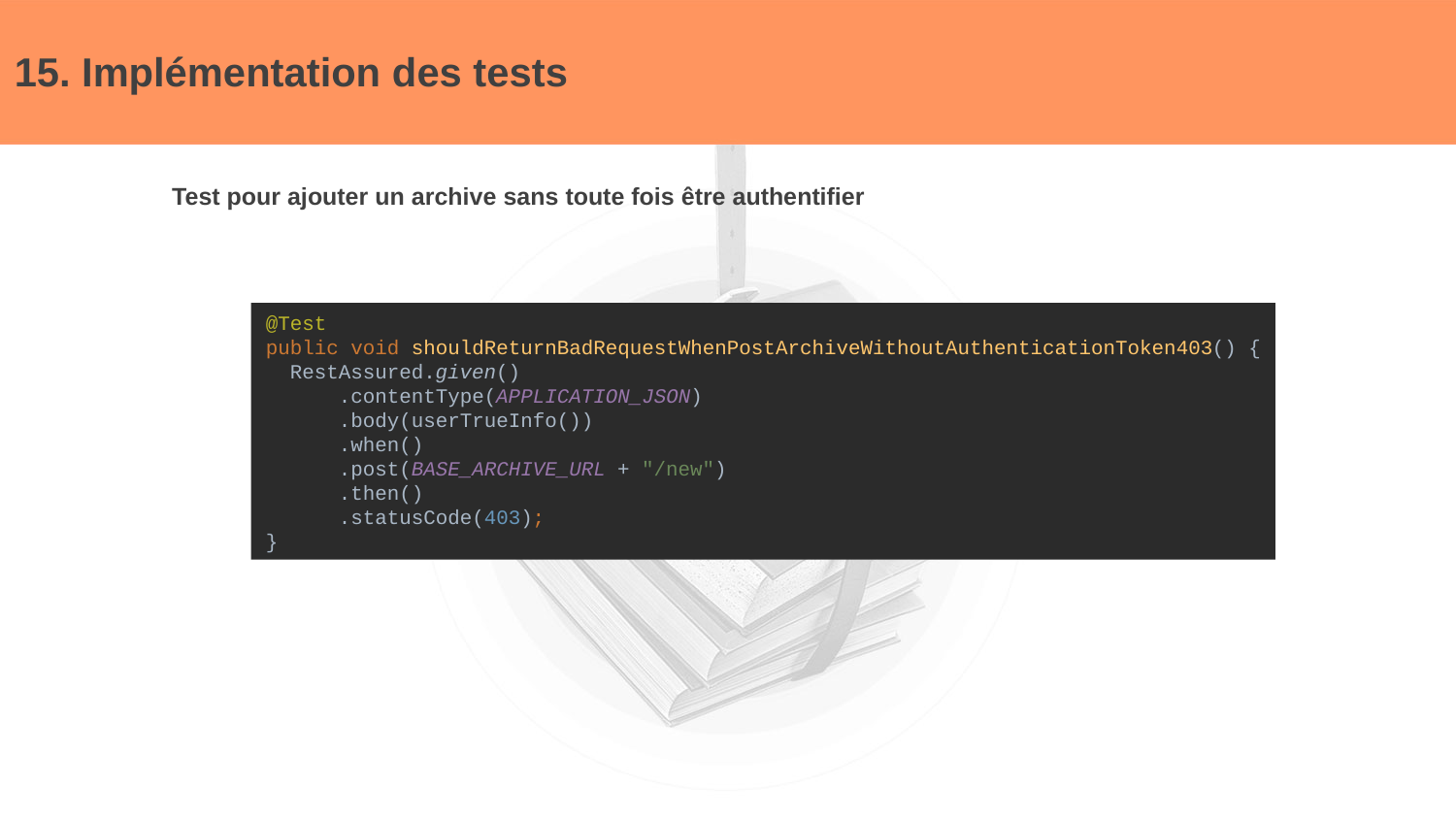

# 15. Implémentation des tests
Test pour ajouter un archive sans toute fois être authentifier

@Test
public void shouldReturnBadRequestWhenPostArchiveWithoutAuthenticationToken403() {
  RestAssured.given()
      .contentType(APPLICATION_JSON)
      .body(userTrueInfo())
      .when()
      .post(BASE_ARCHIVE_URL + "/new")
      .then()
      .statusCode(403);
}